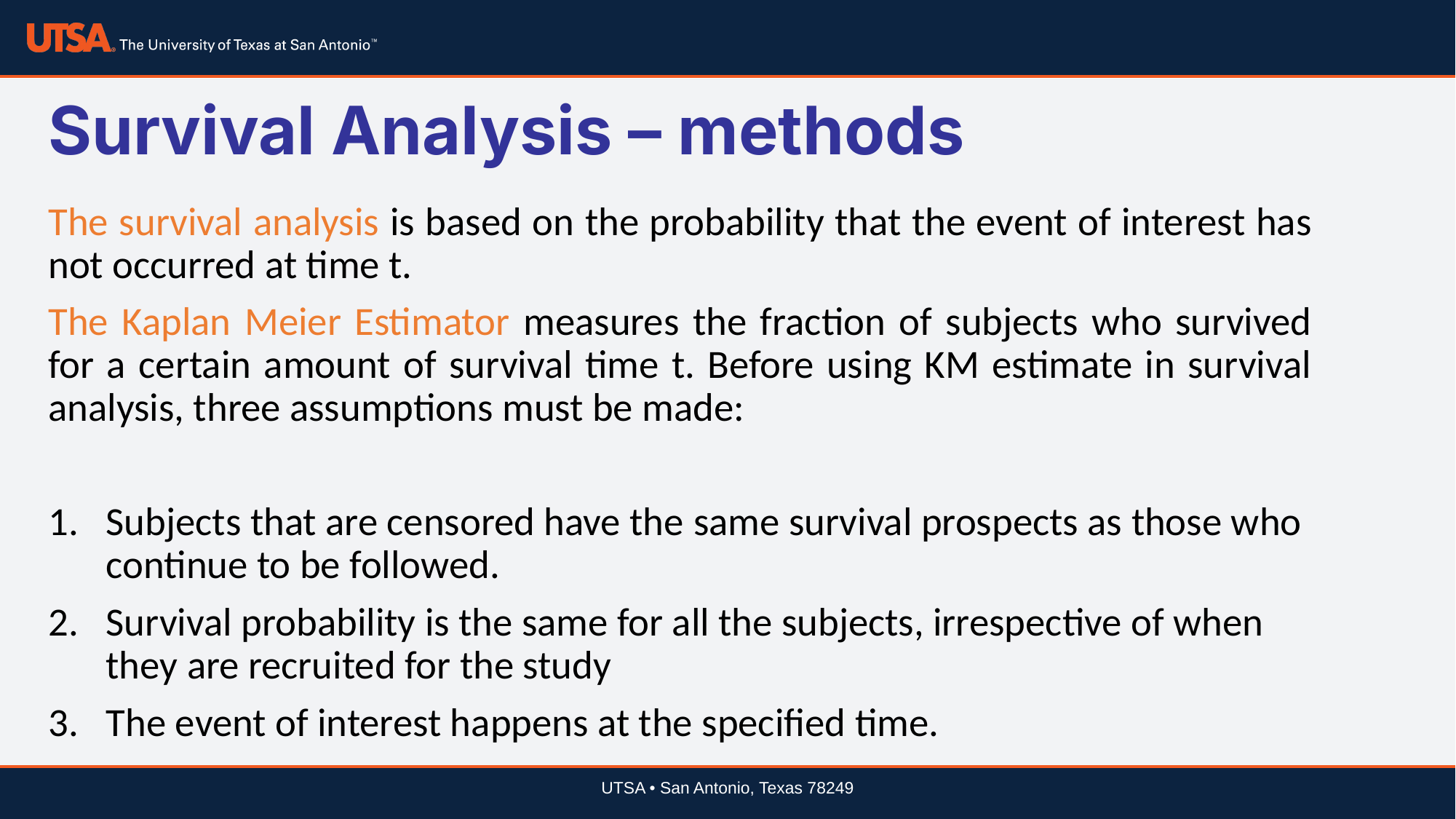

# Survival Analysis – methods
The survival analysis is based on the probability that the event of interest has not occurred at time t.
The Kaplan Meier Estimator measures the fraction of subjects who survived for a certain amount of survival time t. Before using KM estimate in survival analysis, three assumptions must be made:

Subjects that are censored have the same survival prospects as those who continue to be followed.
Survival probability is the same for all the subjects, irrespective of when they are recruited for the study
The event of interest happens at the specified time.
UTSA • San Antonio, Texas 78249